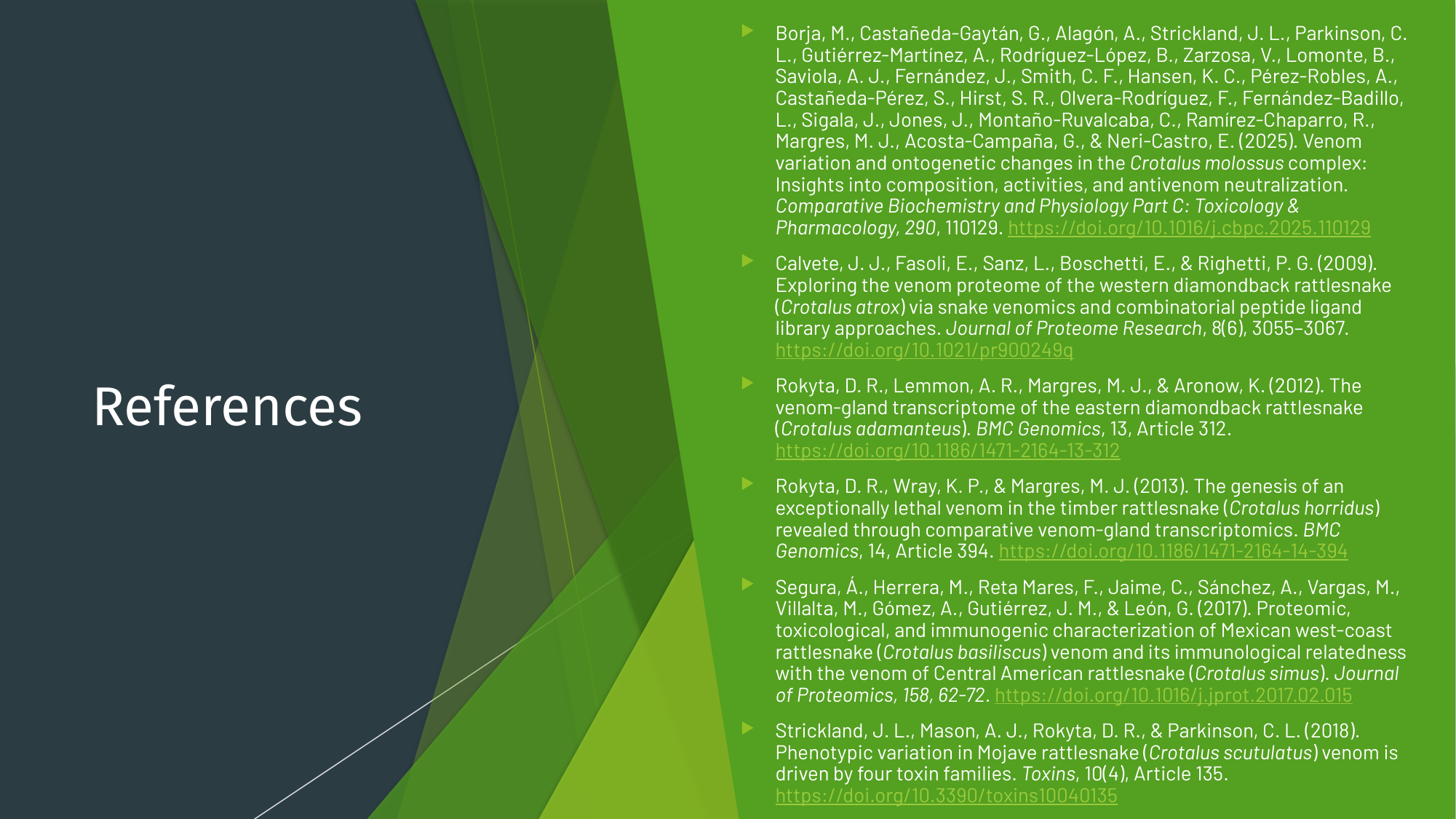

Borja, M., Castañeda-Gaytán, G., Alagón, A., Strickland, J. L., Parkinson, C. L., Gutiérrez-Martínez, A., Rodríguez-López, B., Zarzosa, V., Lomonte, B., Saviola, A. J., Fernández, J., Smith, C. F., Hansen, K. C., Pérez-Robles, A., Castañeda-Pérez, S., Hirst, S. R., Olvera-Rodríguez, F., Fernández-Badillo, L., Sigala, J., Jones, J., Montaño-Ruvalcaba, C., Ramírez-Chaparro, R., Margres, M. J., Acosta-Campaña, G., & Neri-Castro, E. (2025). Venom variation and ontogenetic changes in the Crotalus molossus complex: Insights into composition, activities, and antivenom neutralization. Comparative Biochemistry and Physiology Part C: Toxicology & Pharmacology, 290, 110129. https://doi.org/10.1016/j.cbpc.2025.110129
Calvete, J. J., Fasoli, E., Sanz, L., Boschetti, E., & Righetti, P. G. (2009). Exploring the venom proteome of the western diamondback rattlesnake (Crotalus atrox) via snake venomics and combinatorial peptide ligand library approaches. Journal of Proteome Research, 8(6), 3055–3067. https://doi.org/10.1021/pr900249q
Rokyta, D. R., Lemmon, A. R., Margres, M. J., & Aronow, K. (2012). The venom-gland transcriptome of the eastern diamondback rattlesnake (Crotalus adamanteus). BMC Genomics, 13, Article 312. https://doi.org/10.1186/1471-2164-13-312
Rokyta, D. R., Wray, K. P., & Margres, M. J. (2013). The genesis of an exceptionally lethal venom in the timber rattlesnake (Crotalus horridus) revealed through comparative venom-gland transcriptomics. BMC Genomics, 14, Article 394. https://doi.org/10.1186/1471-2164-14-394
Segura, Á., Herrera, M., Reta Mares, F., Jaime, C., Sánchez, A., Vargas, M., Villalta, M., Gómez, A., Gutiérrez, J. M., & León, G. (2017). Proteomic, toxicological, and immunogenic characterization of Mexican west-coast rattlesnake (Crotalus basiliscus) venom and its immunological relatedness with the venom of Central American rattlesnake (Crotalus simus). Journal of Proteomics, 158, 62-72. https://doi.org/10.1016/j.jprot.2017.02.015
Strickland, J. L., Mason, A. J., Rokyta, D. R., & Parkinson, C. L. (2018). Phenotypic variation in Mojave rattlesnake (Crotalus scutulatus) venom is driven by four toxin families. Toxins, 10(4), Article 135. https://doi.org/10.3390/toxins10040135
# References